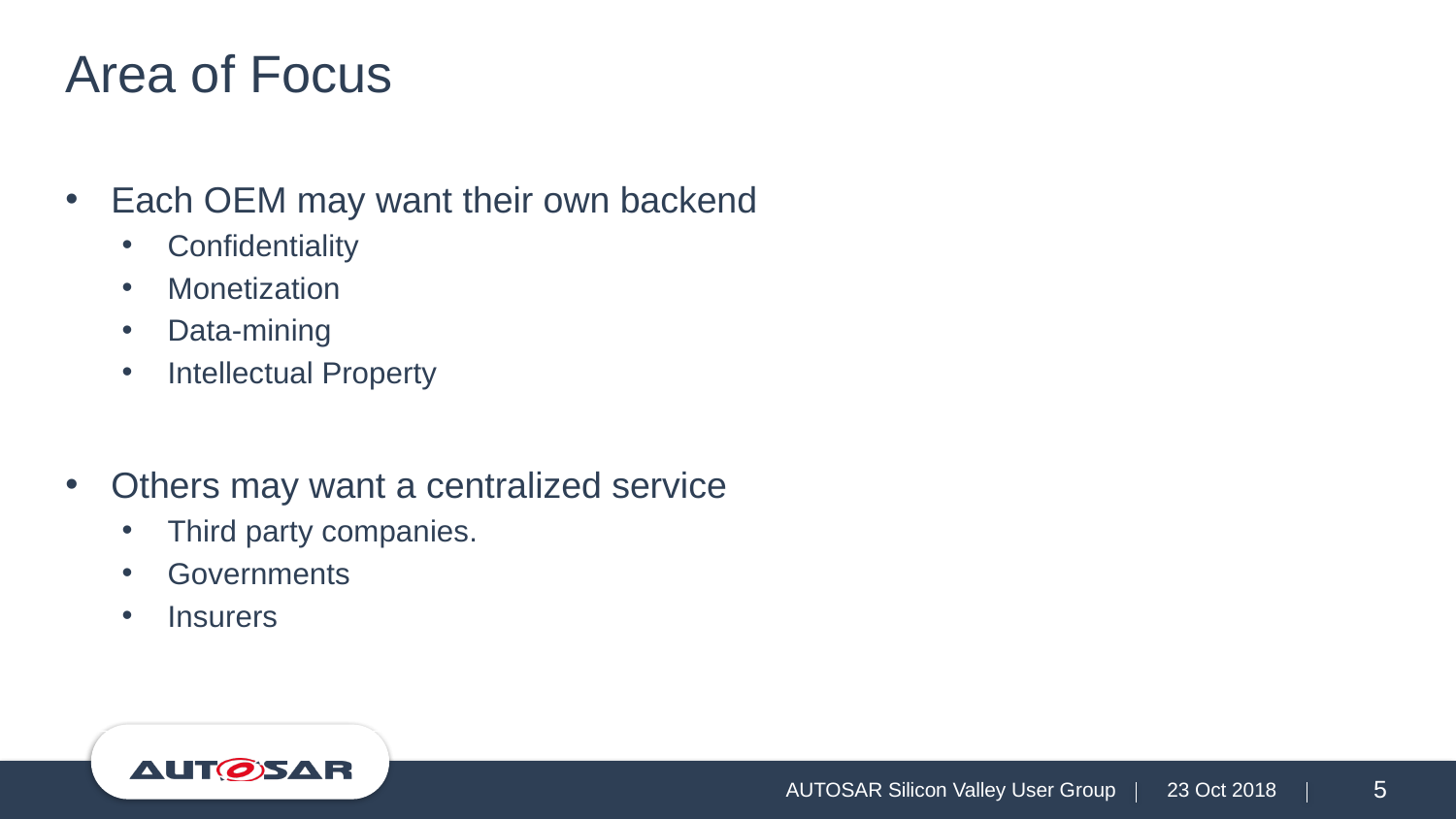

# Area of Focus
Each OEM may want their own backend
Confidentiality
Monetization
Data-mining
Intellectual Property

Others may want a centralized service
Third party companies.
Governments
Insurers

AUTOSAR Silicon Valley User Group
23 Oct 2018
5